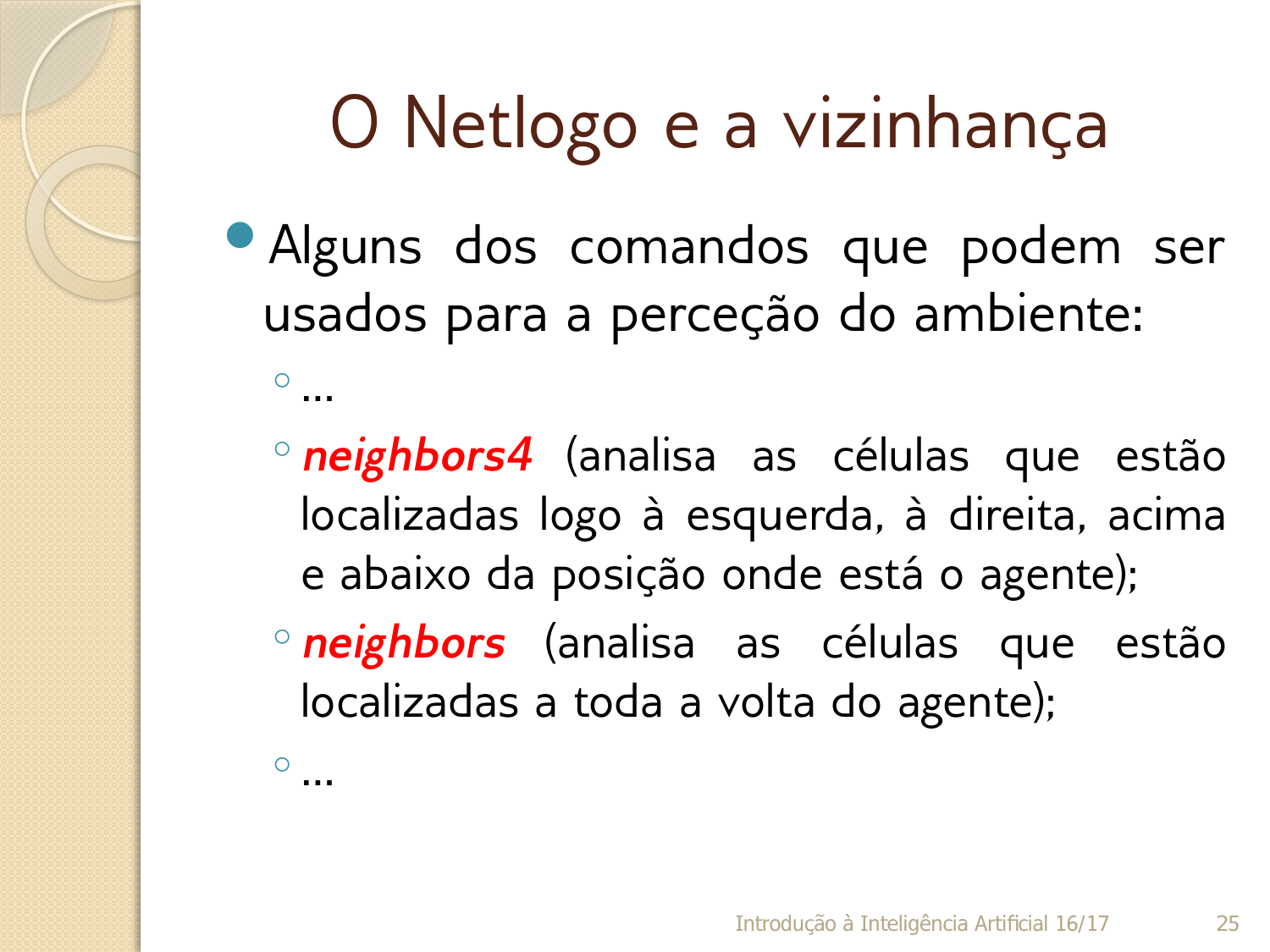

# O Netlogo e a vizinhança
Alguns dos comandos que podem ser usados para a perceção do ambiente:
…
neighbors4 (analisa as células que estão localizadas logo à esquerda, à direita, acima e abaixo da posição onde está o agente);
neighbors (analisa as células que estão localizadas a toda a volta do agente);
…
Introdução à Inteligência Artificial 16/17
25